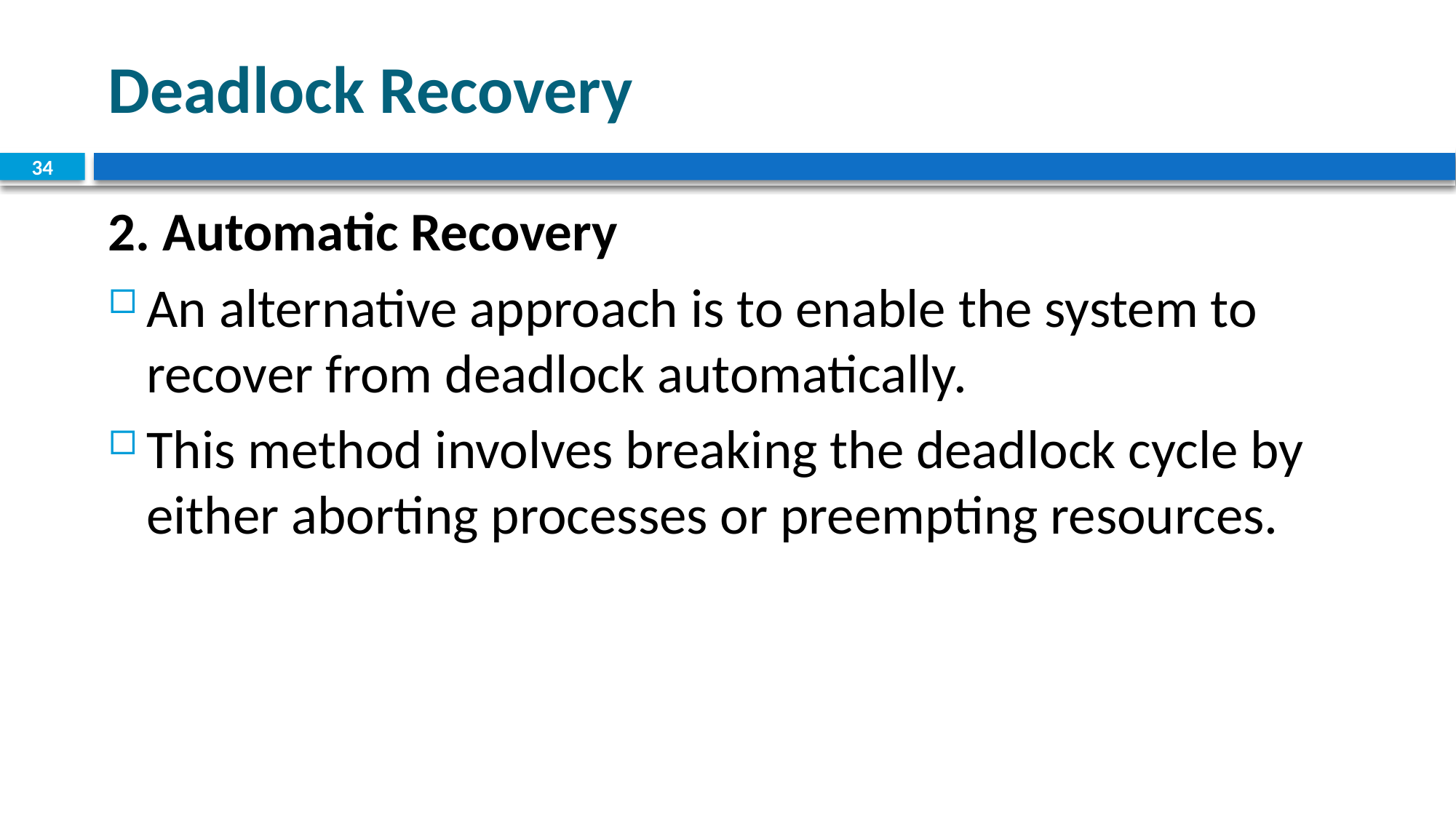

# Deadlock Recovery
34
2. Automatic Recovery
An alternative approach is to enable the system to recover from deadlock automatically.
This method involves breaking the deadlock cycle by either aborting processes or preempting resources.